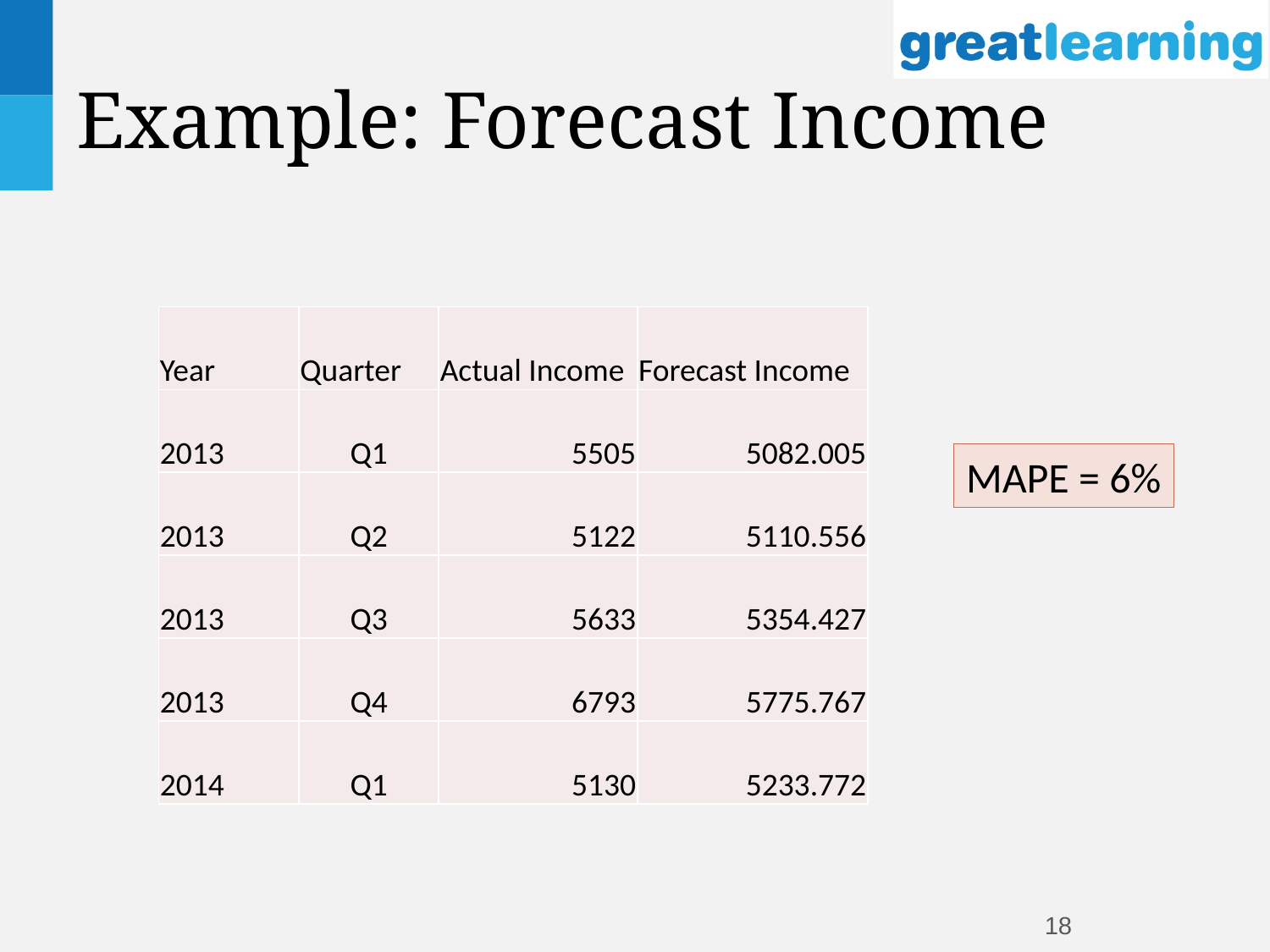

# Example: Forecast Income
| Year | Quarter | Actual Income | Forecast Income |
| --- | --- | --- | --- |
| 2013 | Q1 | 5505 | 5082.005 |
| 2013 | Q2 | 5122 | 5110.556 |
| 2013 | Q3 | 5633 | 5354.427 |
| 2013 | Q4 | 6793 | 5775.767 |
| 2014 | Q1 | 5130 | 5233.772 |
MAPE = 6%
18